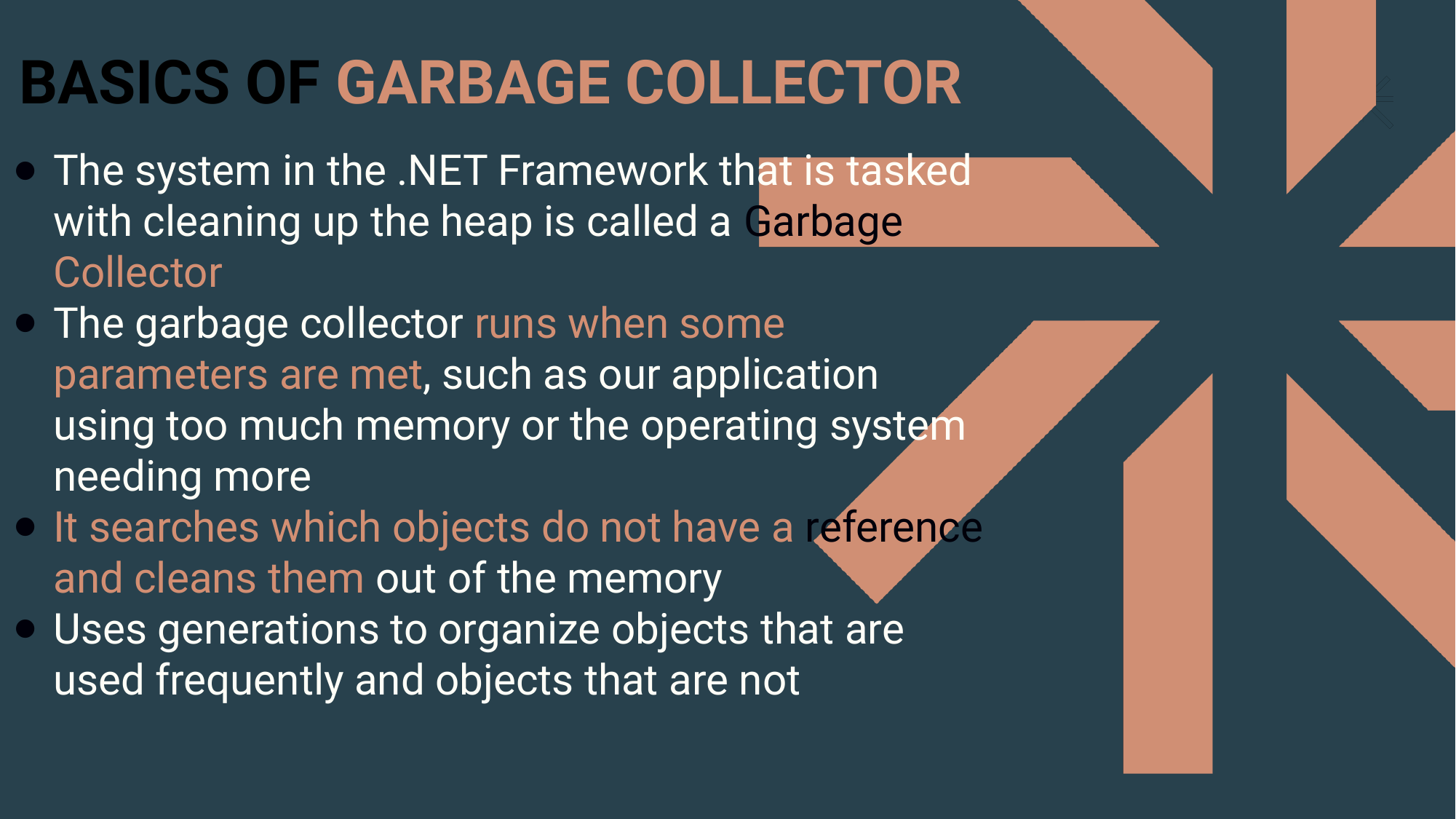

BASICS OF GARBAGE COLLECTOR
The system in the .NET Framework that is tasked with cleaning up the heap is called a Garbage Collector
The garbage collector runs when some parameters are met, such as our application using too much memory or the operating system needing more
It searches which objects do not have a reference and cleans them out of the memory
Uses generations to organize objects that are used frequently and objects that are not